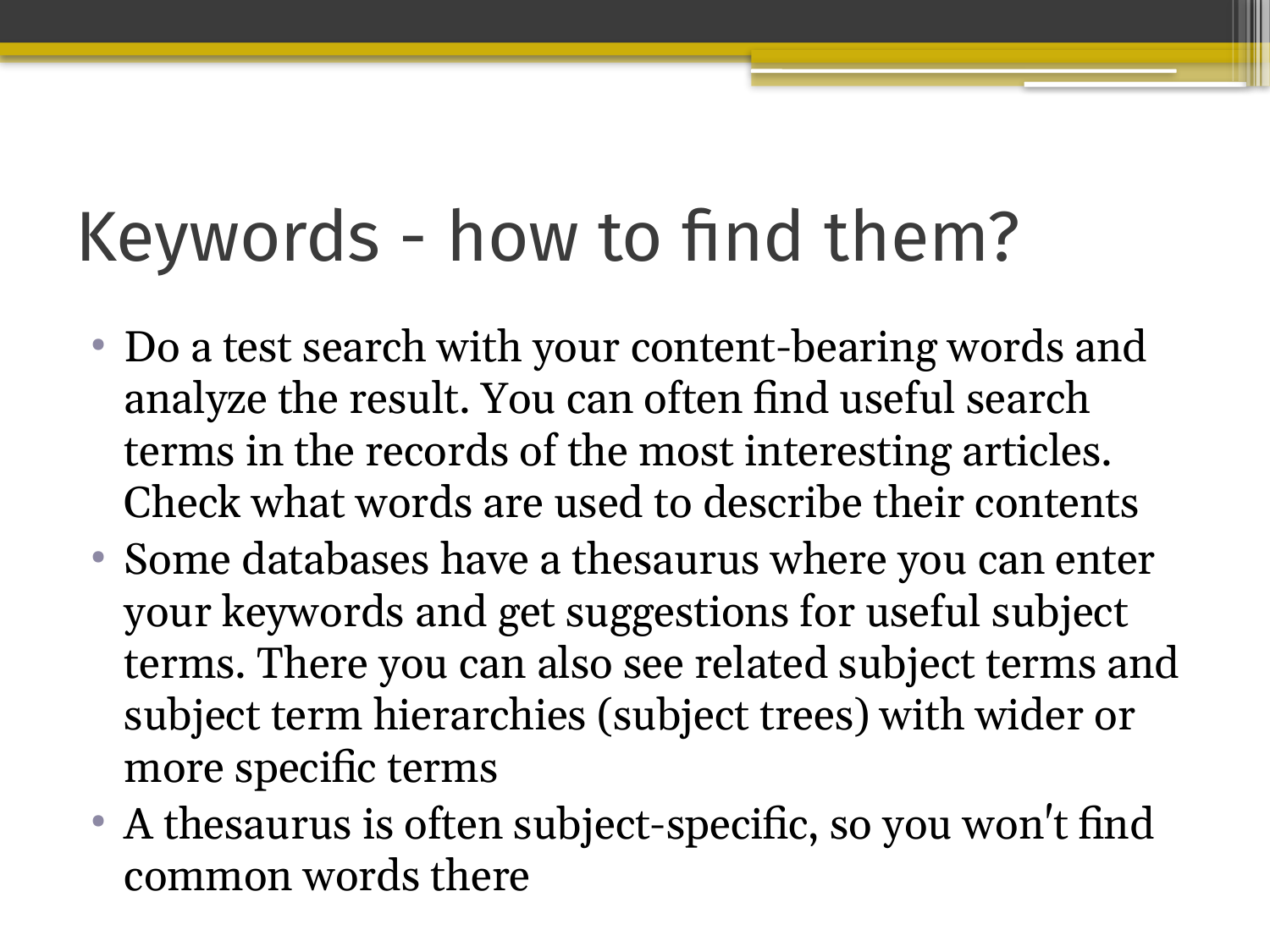

# Keywords - how to find them?
Do a test search with your content-bearing words and analyze the result. You can often find useful search terms in the records of the most interesting articles. Check what words are used to describe their contents
Some databases have a thesaurus where you can enter your keywords and get suggestions for useful subject terms. There you can also see related subject terms and subject term hierarchies (subject trees) with wider or more specific terms
A thesaurus is often subject-specific, so you won't find common words there